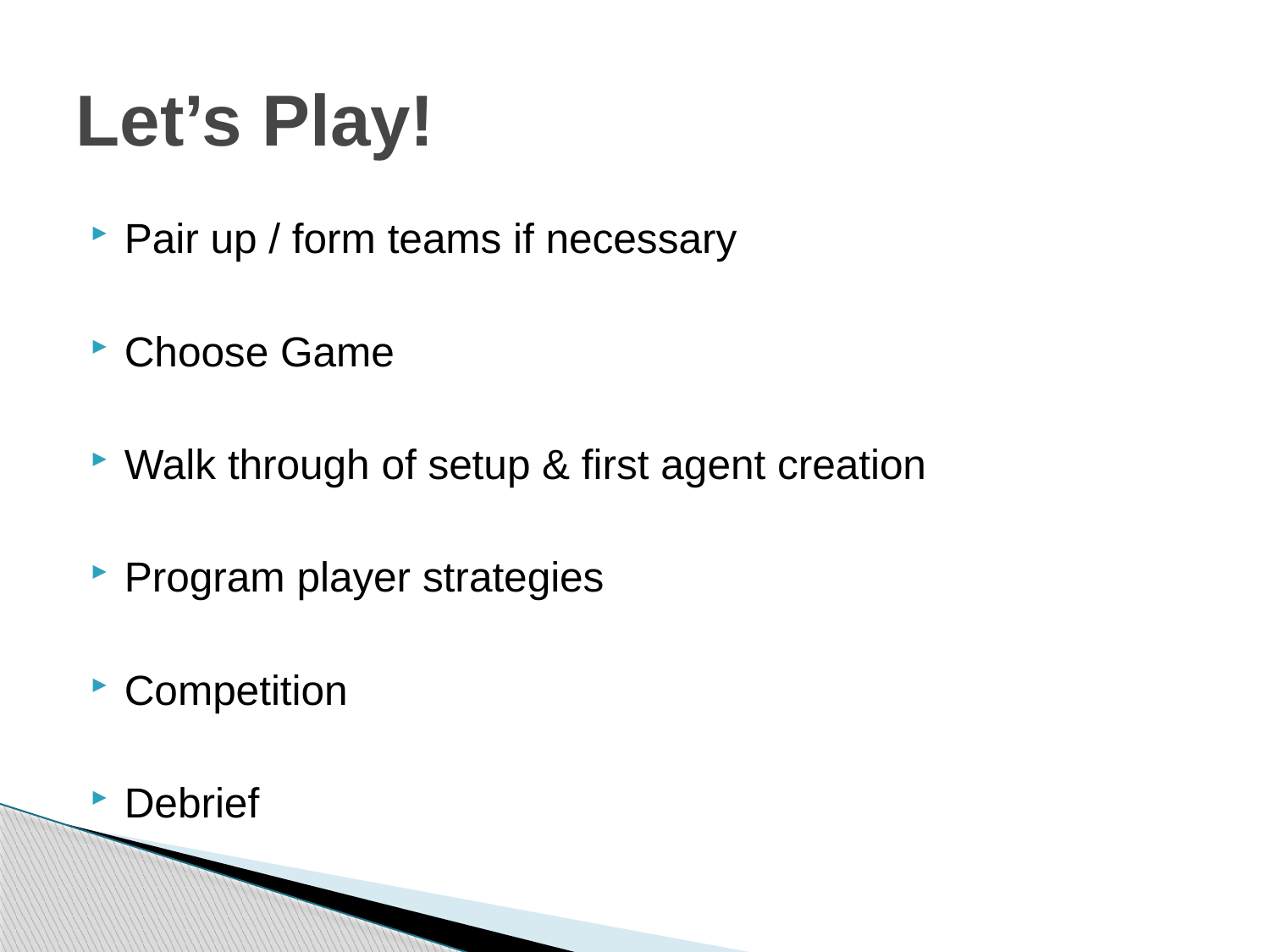

# Let’s Play!
Pair up / form teams if necessary

Choose Game

Walk through of setup & first agent creation

Program player strategies

Competition

Debrief